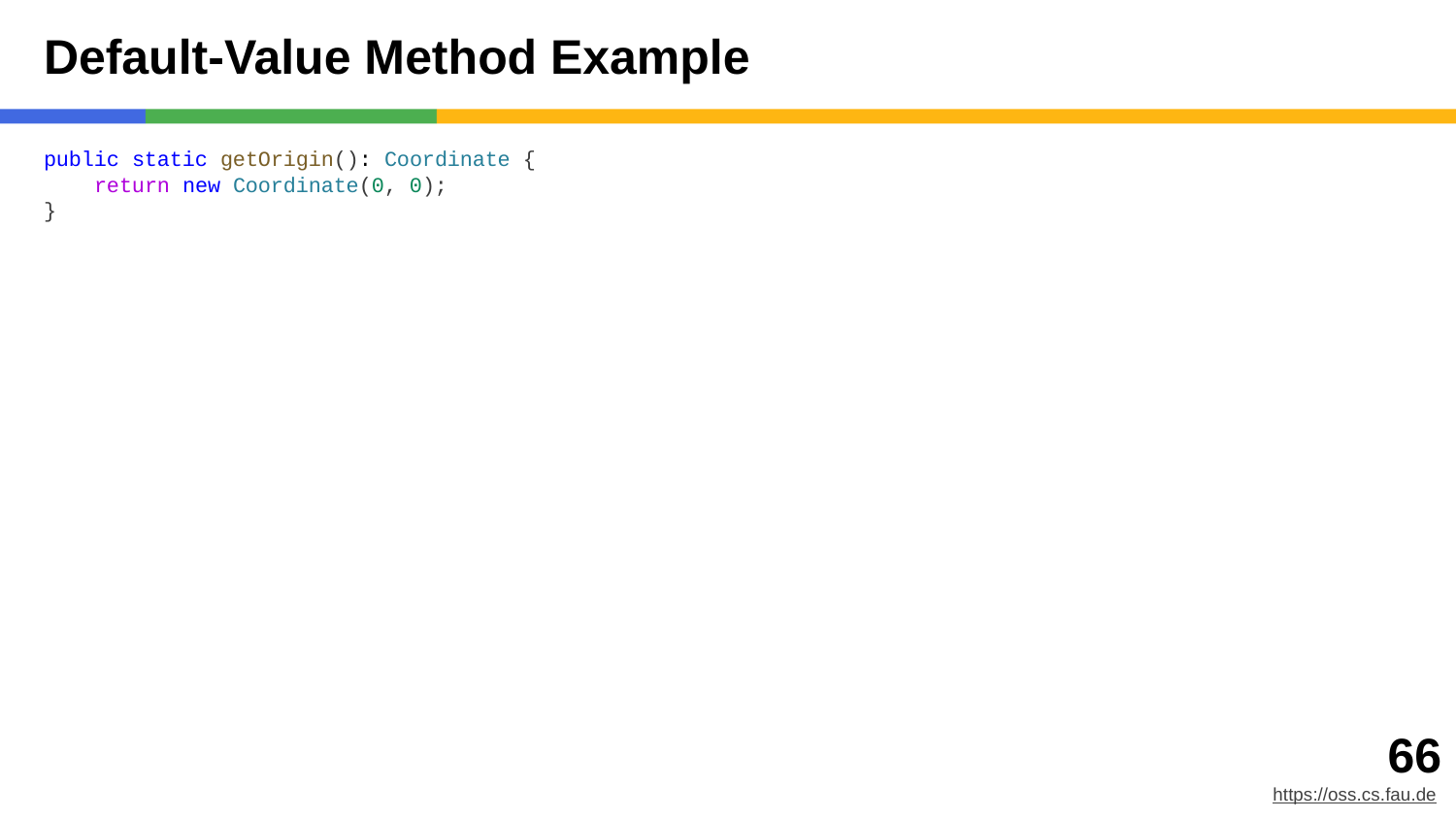

# Default-Value Method Example
public static getOrigin(): Coordinate {
    return new Coordinate(0, 0);
}

66
https://oss.cs.fau.de